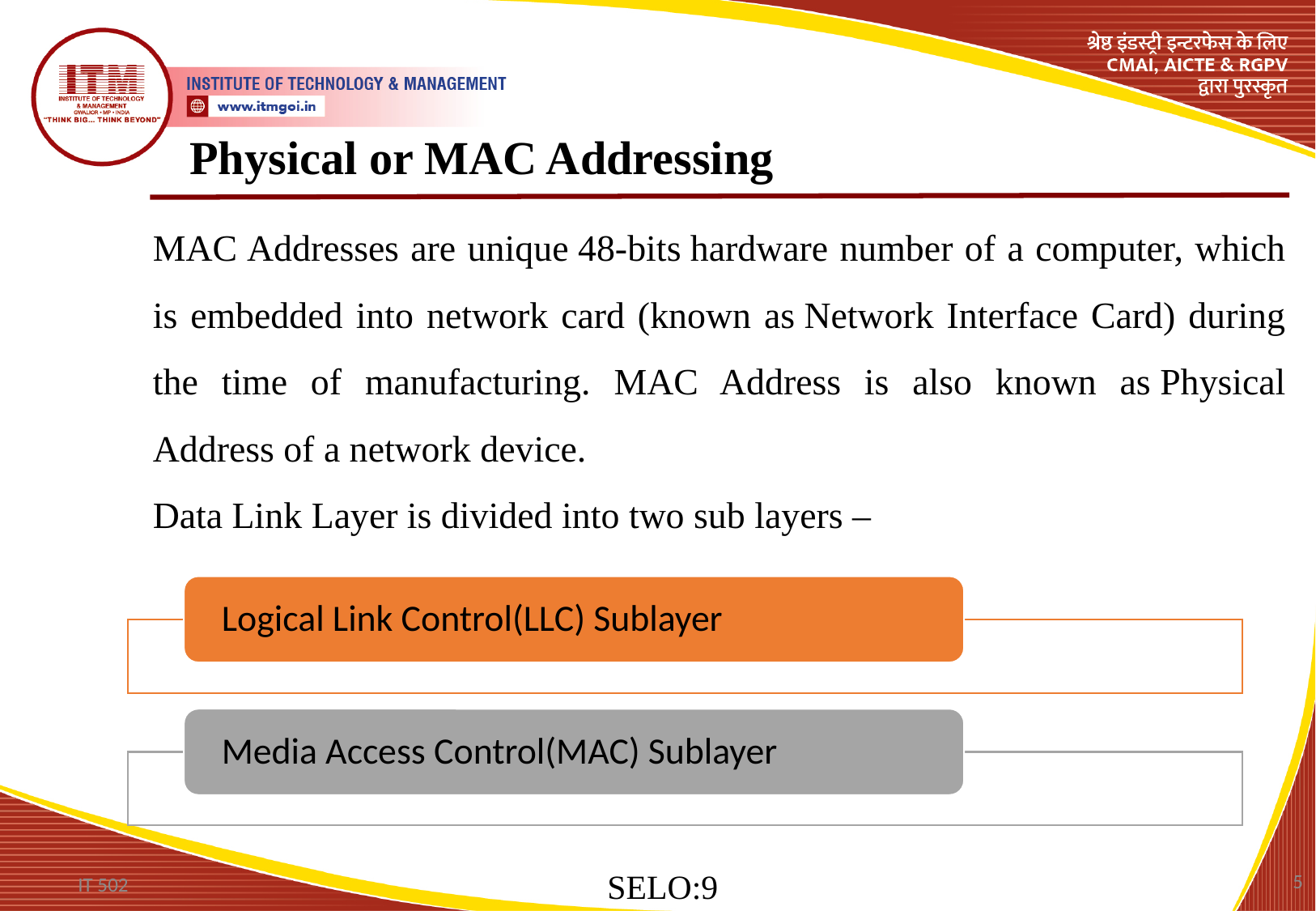

Physical or MAC Addressing
MAC Addresses are unique 48-bits hardware number of a computer, which is embedded into network card (known as Network Interface Card) during the time of manufacturing. MAC Address is also known as Physical Address of a network device.
Data Link Layer is divided into two sub layers –
Logical Link Control(LLC) Sublayer
Media Access Control(MAC) Sublayer
5
IT 502
SELO:9